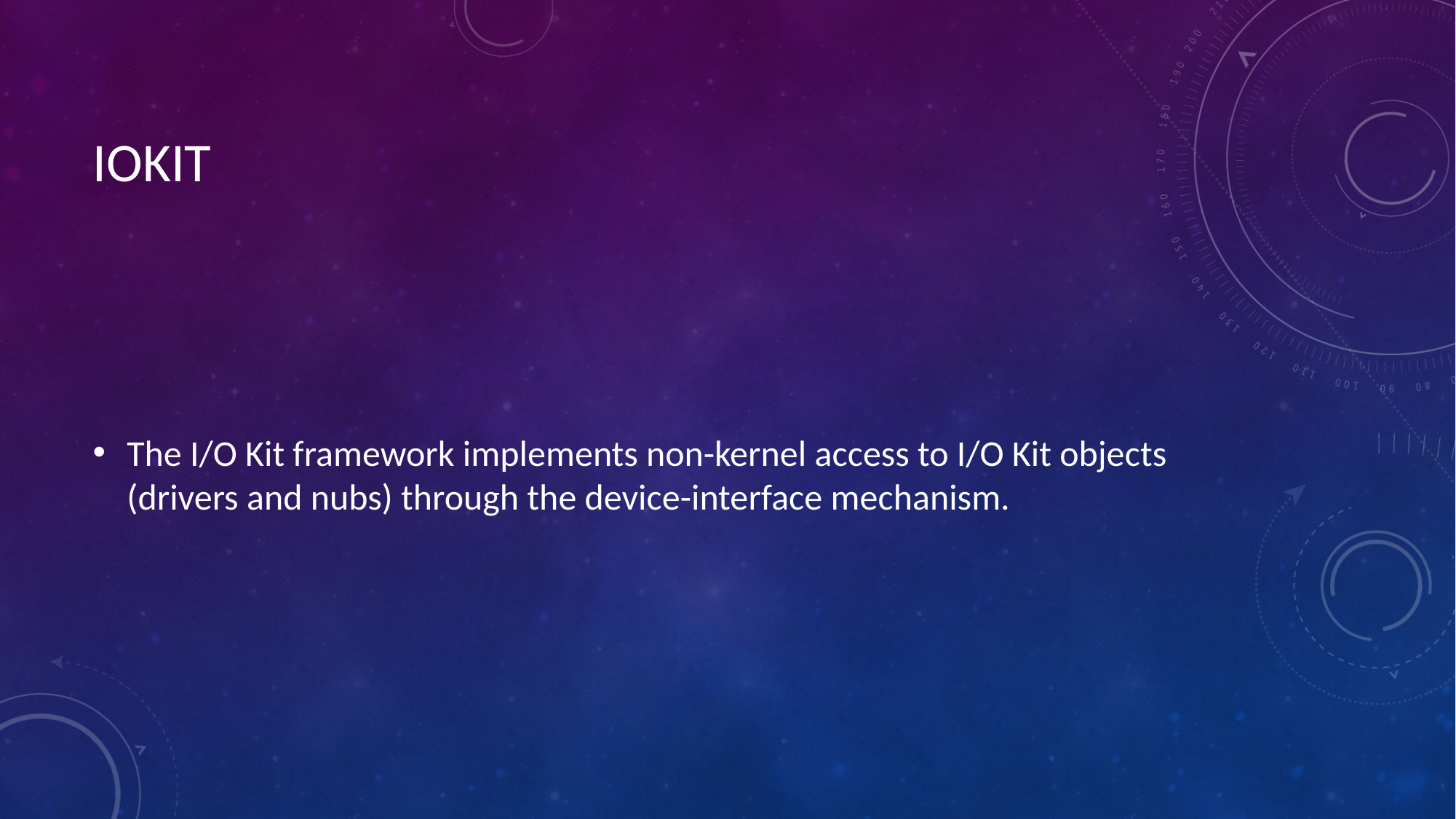

# IOKit
The I/O Kit framework implements non-kernel access to I/O Kit objects (drivers and nubs) through the device-interface mechanism.